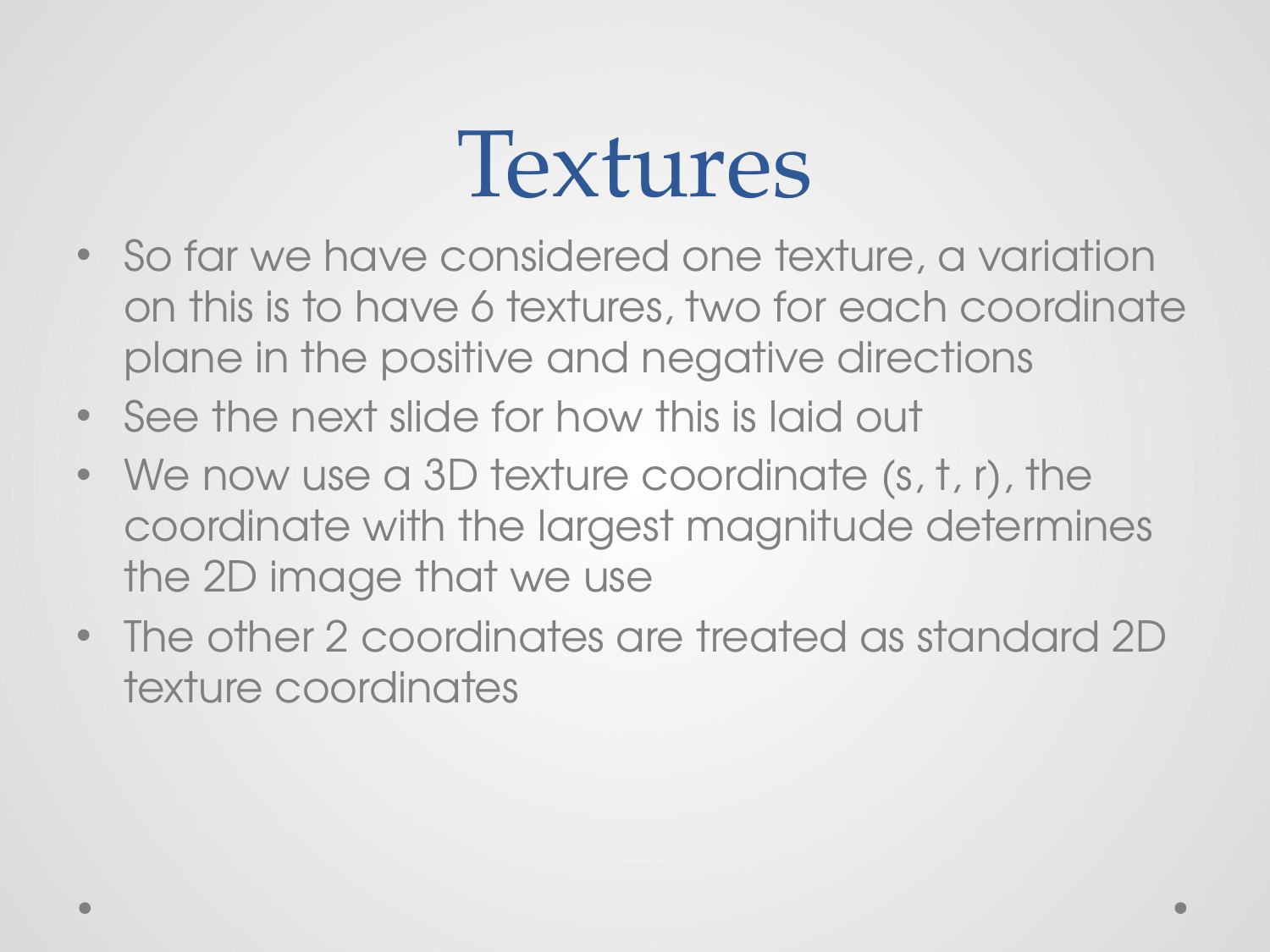

# Textures
So far we have considered one texture, a variation on this is to have 6 textures, two for each coordinate plane in the positive and negative directions
See the next slide for how this is laid out
We now use a 3D texture coordinate (s, t, r), the coordinate with the largest magnitude determines the 2D image that we use
The other 2 coordinates are treated as standard 2D texture coordinates